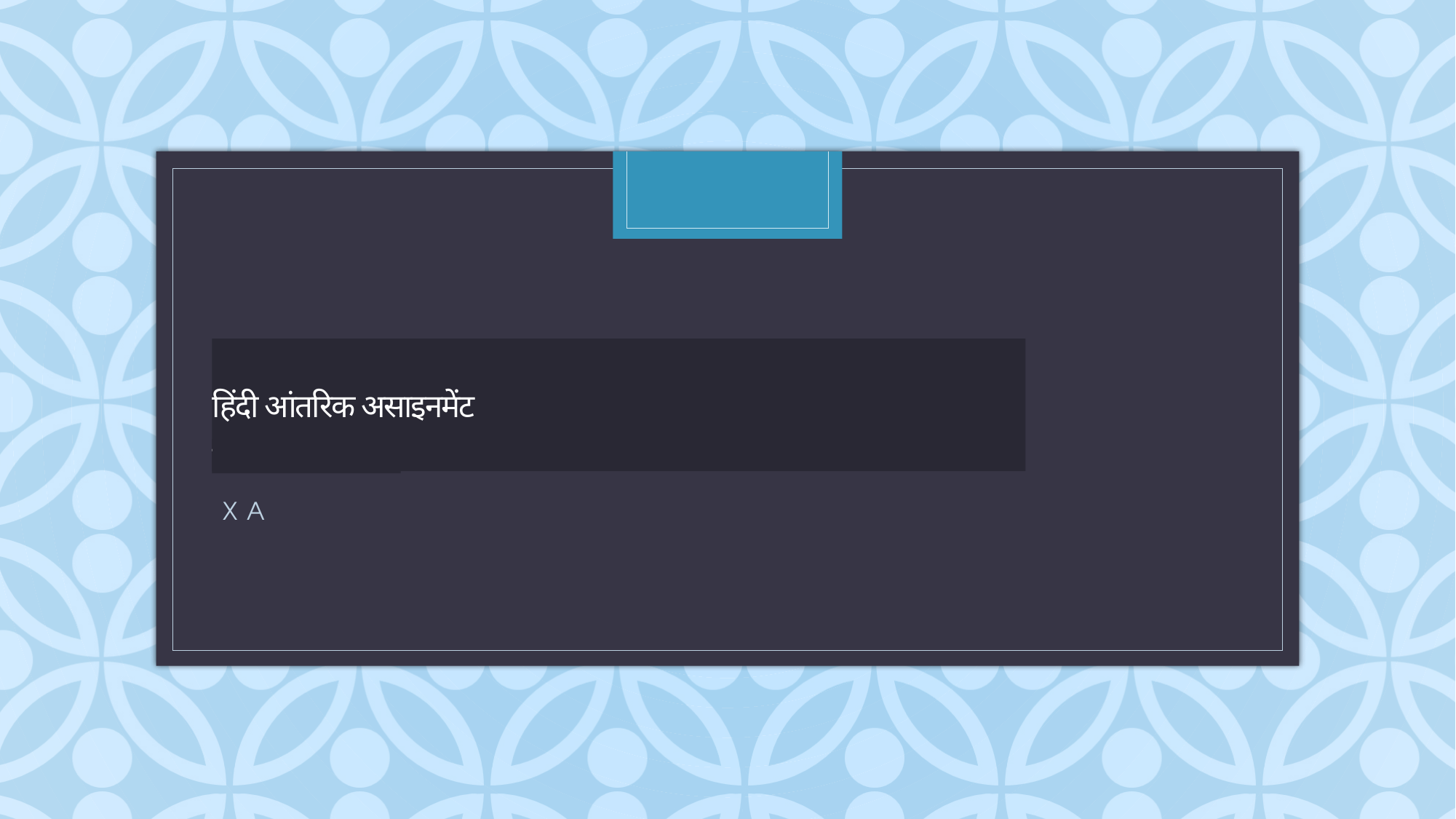

# हिंदी आंतरिक असाइनमेंट
संजय अवि
X A